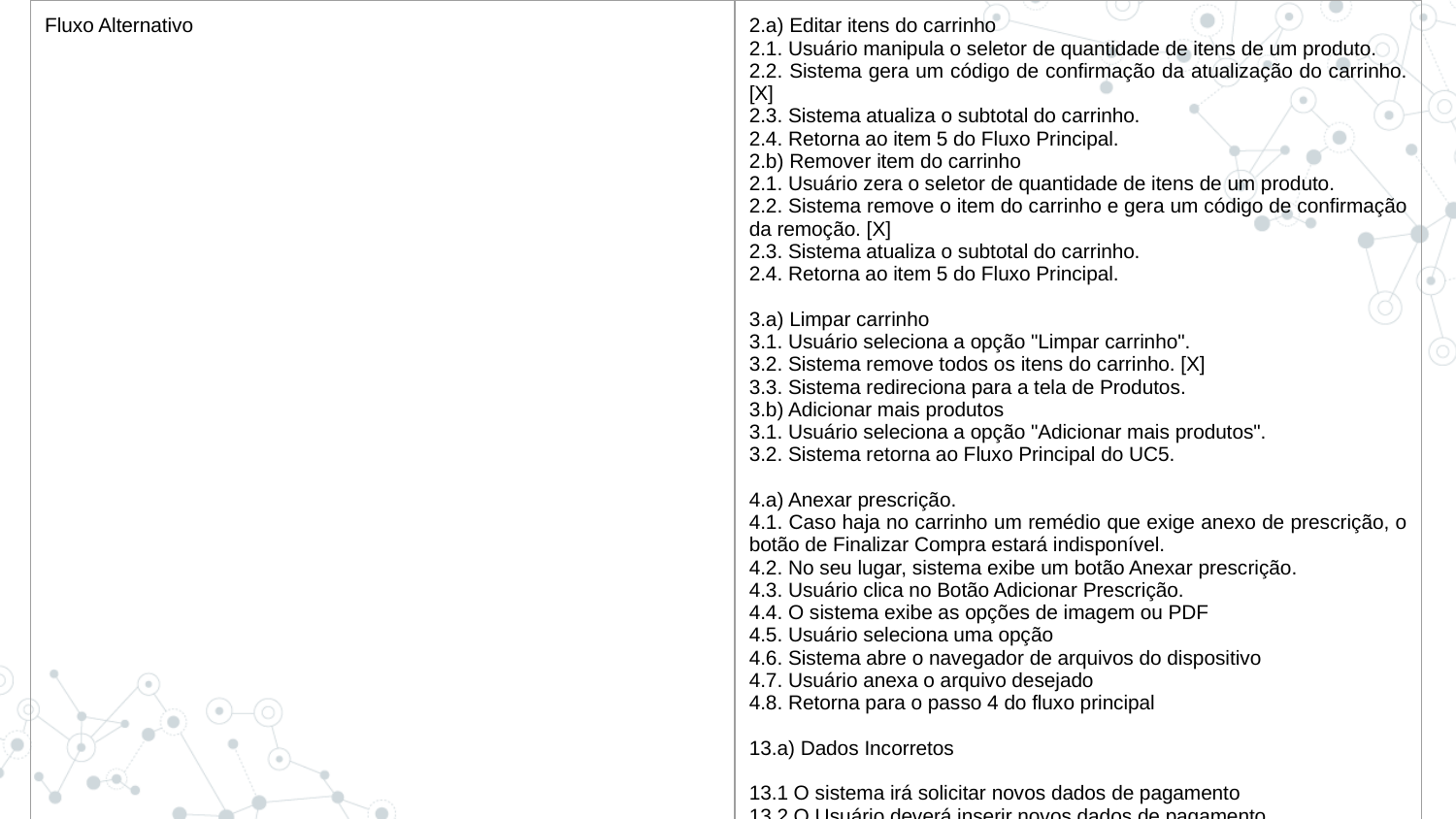

| Fluxo Alternativo | 2.a) Editar itens do carrinho 2.1. Usuário manipula o seletor de quantidade de itens de um produto. 2.2. Sistema gera um código de confirmação da atualização do carrinho. [X] 2.3. Sistema atualiza o subtotal do carrinho. 2.4. Retorna ao item 5 do Fluxo Principal. 2.b) Remover item do carrinho 2.1. Usuário zera o seletor de quantidade de itens de um produto. 2.2. Sistema remove o item do carrinho e gera um código de confirmação da remoção. [X] 2.3. Sistema atualiza o subtotal do carrinho. 2.4. Retorna ao item 5 do Fluxo Principal. 3.a) Limpar carrinho 3.1. Usuário seleciona a opção "Limpar carrinho". 3.2. Sistema remove todos os itens do carrinho. [X] 3.3. Sistema redireciona para a tela de Produtos. 3.b) Adicionar mais produtos 3.1. Usuário seleciona a opção "Adicionar mais produtos". 3.2. Sistema retorna ao Fluxo Principal do UC5. 4.a) Anexar prescrição. 4.1. Caso haja no carrinho um remédio que exige anexo de prescrição, o botão de Finalizar Compra estará indisponível. 4.2. No seu lugar, sistema exibe um botão Anexar prescrição. 4.3. Usuário clica no Botão Adicionar Prescrição. 4.4. O sistema exibe as opções de imagem ou PDF 4.5. Usuário seleciona uma opção 4.6. Sistema abre o navegador de arquivos do dispositivo 4.7. Usuário anexa o arquivo desejado 4.8. Retorna para o passo 4 do fluxo principal 13.a) Dados Incorretos 13.1 O sistema irá solicitar novos dados de pagamento 13.2 O Usuário deverá inserir novos dados de pagamento 13.4 O sistema solicita confirmação dados do pagamento 13.5 O Usuário confirma os dados do pagamento 13.6 O sistema retorna para o passo 16 do fluxo principal |
| --- | --- |